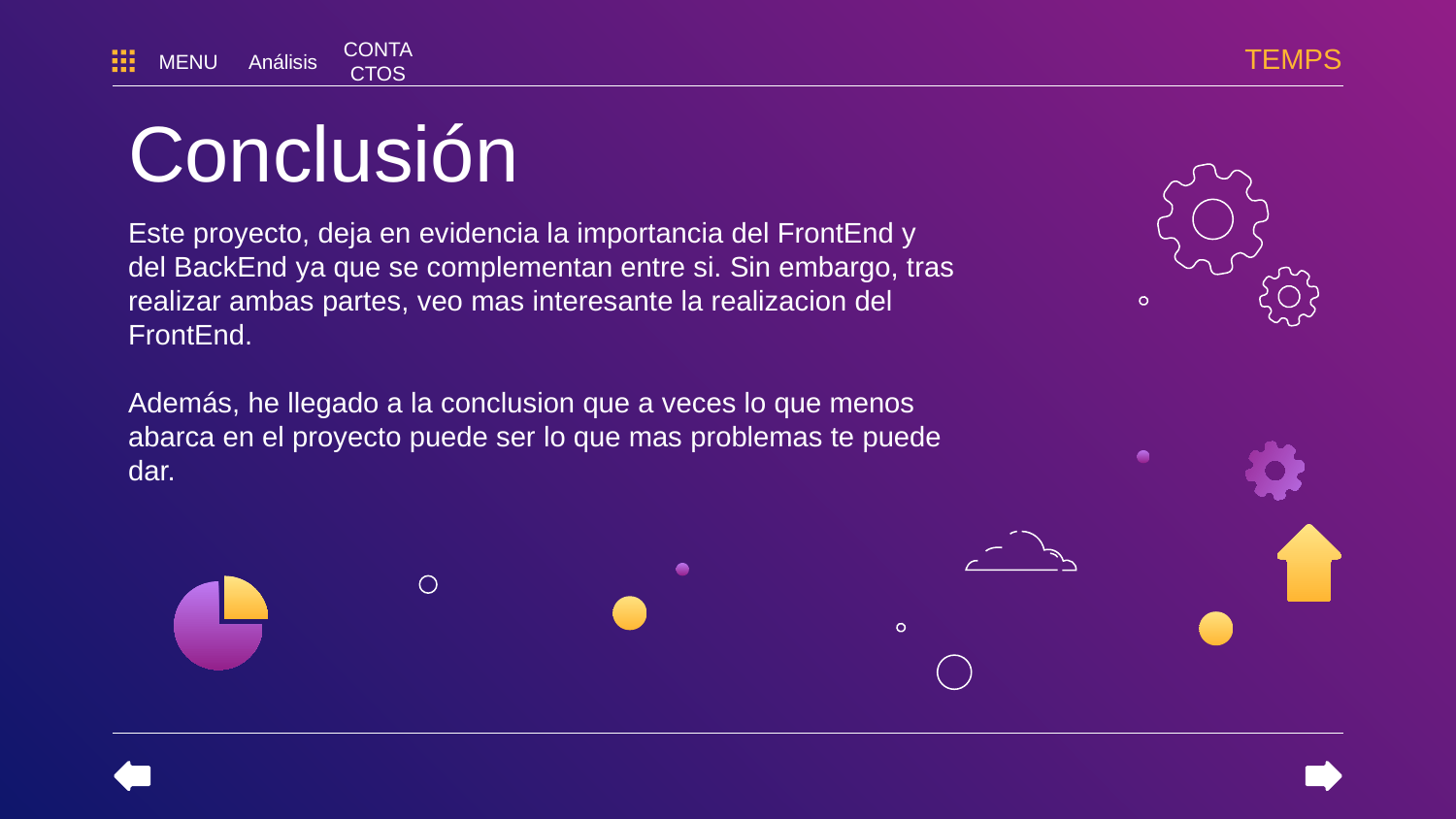

TEMPS
MENU
Análisis
CONTACTOS

# Conclusión

Este proyecto, deja en evidencia la importancia del FrontEnd y del BackEnd ya que se complementan entre si. Sin embargo, tras realizar ambas partes, veo mas interesante la realizacion del FrontEnd.

Además, he llegado a la conclusion que a veces lo que menos abarca en el proyecto puede ser lo que mas problemas te puede dar.